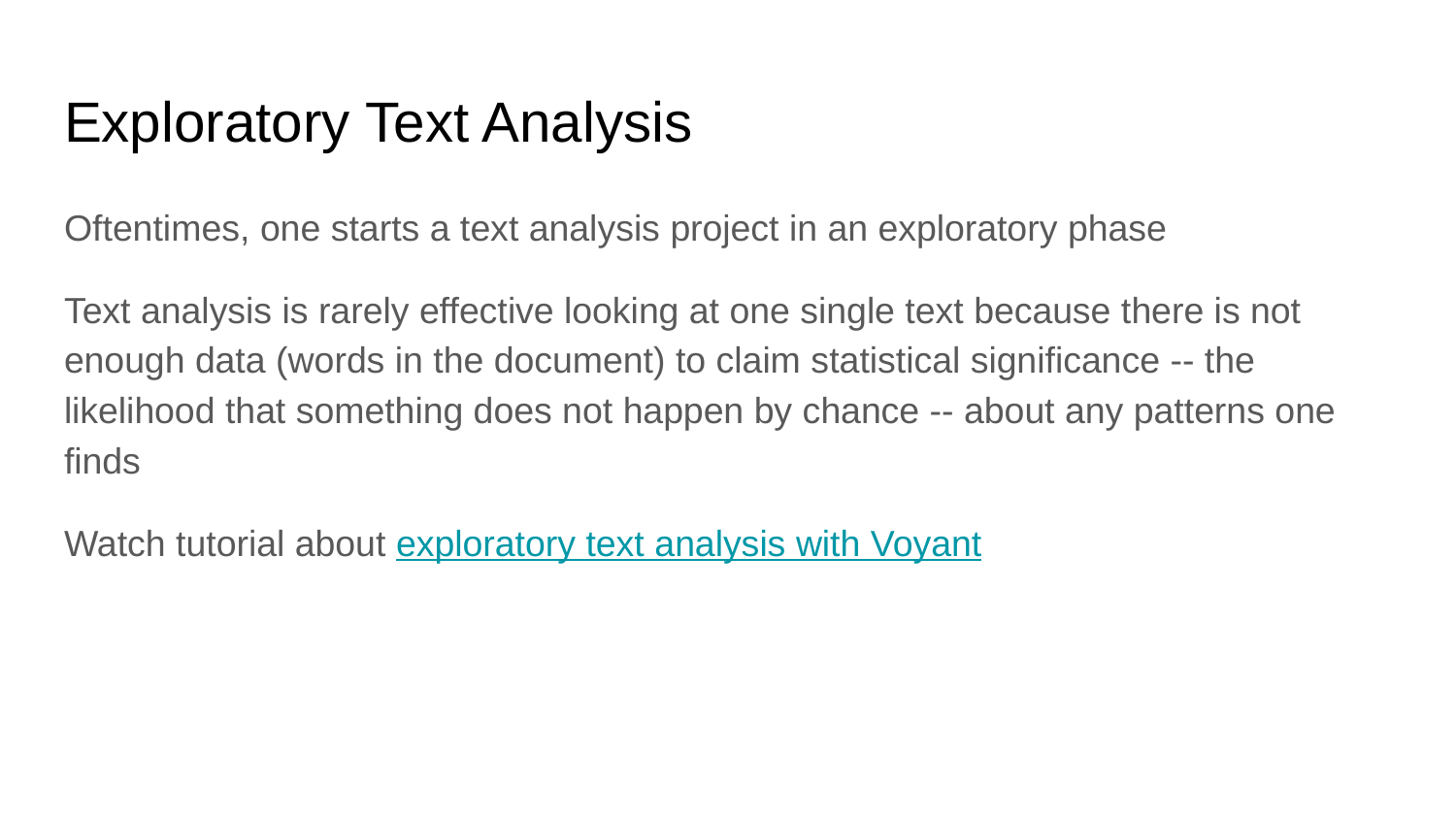

# Exploratory Text Analysis
Oftentimes, one starts a text analysis project in an exploratory phase
Text analysis is rarely effective looking at one single text because there is not enough data (words in the document) to claim statistical significance -- the likelihood that something does not happen by chance -- about any patterns one finds
Watch tutorial about exploratory text analysis with Voyant